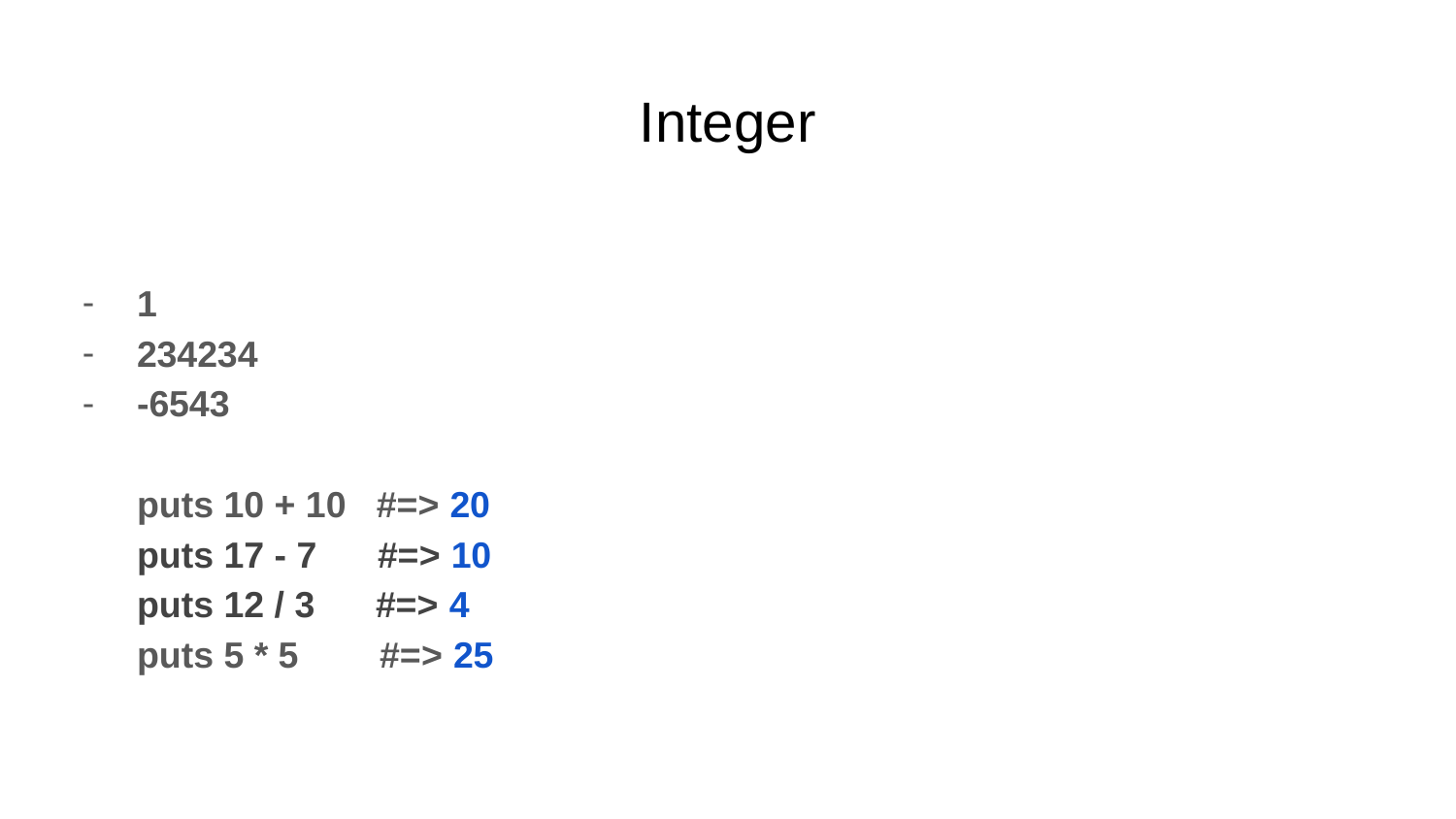

# Integer

1
234234
-6543
puts 10 + 10   #=> 20
puts 17 - 7      #=> 10
puts 12 / 3      #=> 4
puts 5 * 5        #=> 25